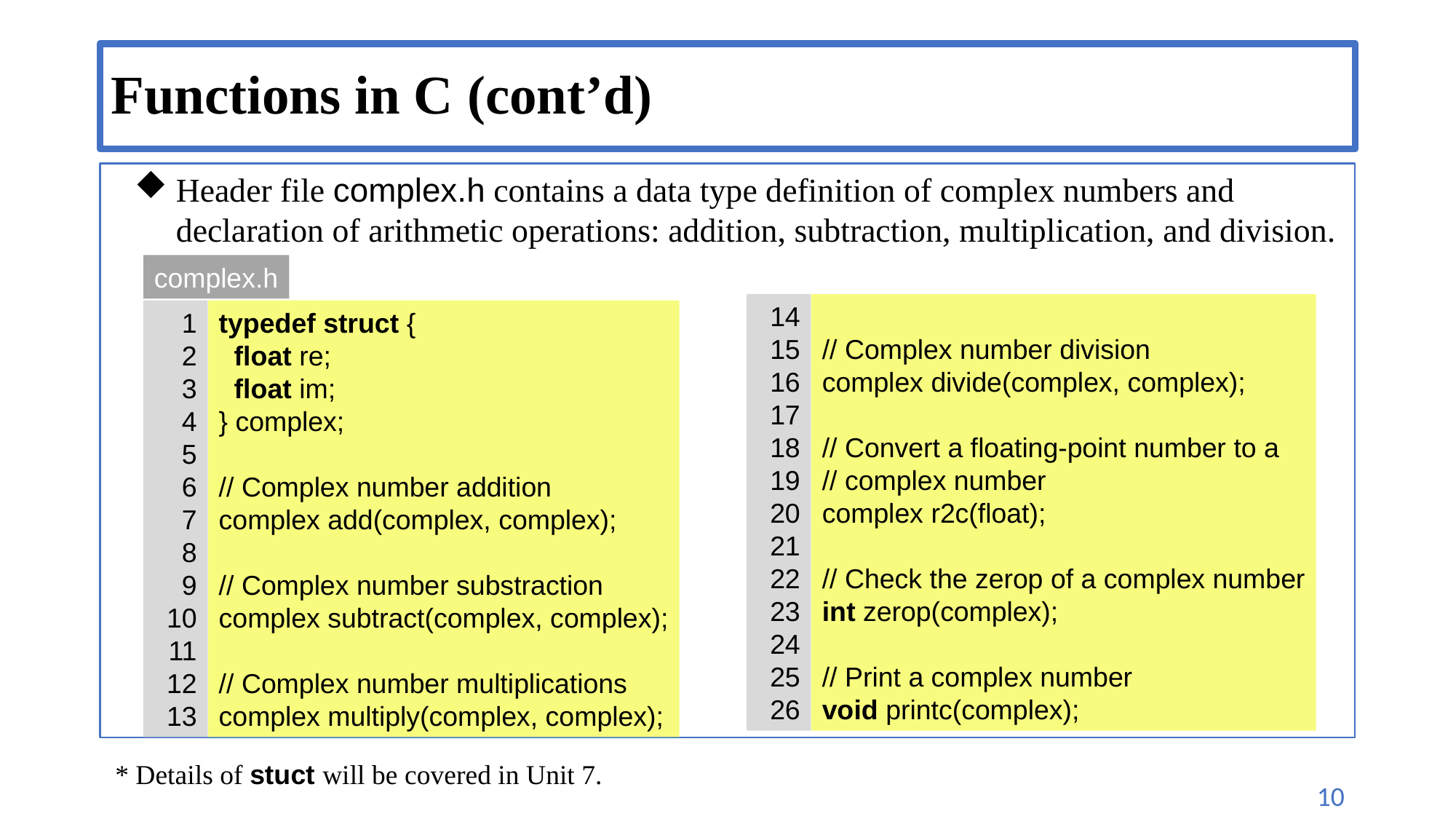

# Functions in C (cont’d)
Header file complex.h contains a data type definition of complex numbers and declaration of arithmetic operations: addition, subtraction, multiplication, and division.
complex.h
1
2
3
4
5
6
7
8
9
10
11
12
13
typedef struct {
  float re;
  float im;
} complex;

// Complex number addition
complex add(complex, complex);

// Complex number substraction
complex subtract(complex, complex);

// Complex number multiplications
complex multiply(complex, complex);
14
15
16
17
18
19
20
21
22
23
24
25
26

// Complex number division
complex divide(complex, complex);

// Convert a floating-point number to a
// complex number
complex r2c(float);

// Check the zerop of a complex number
int zerop(complex);

// Print a complex number
void printc(complex);
* Details of stuct will be covered in Unit 7.